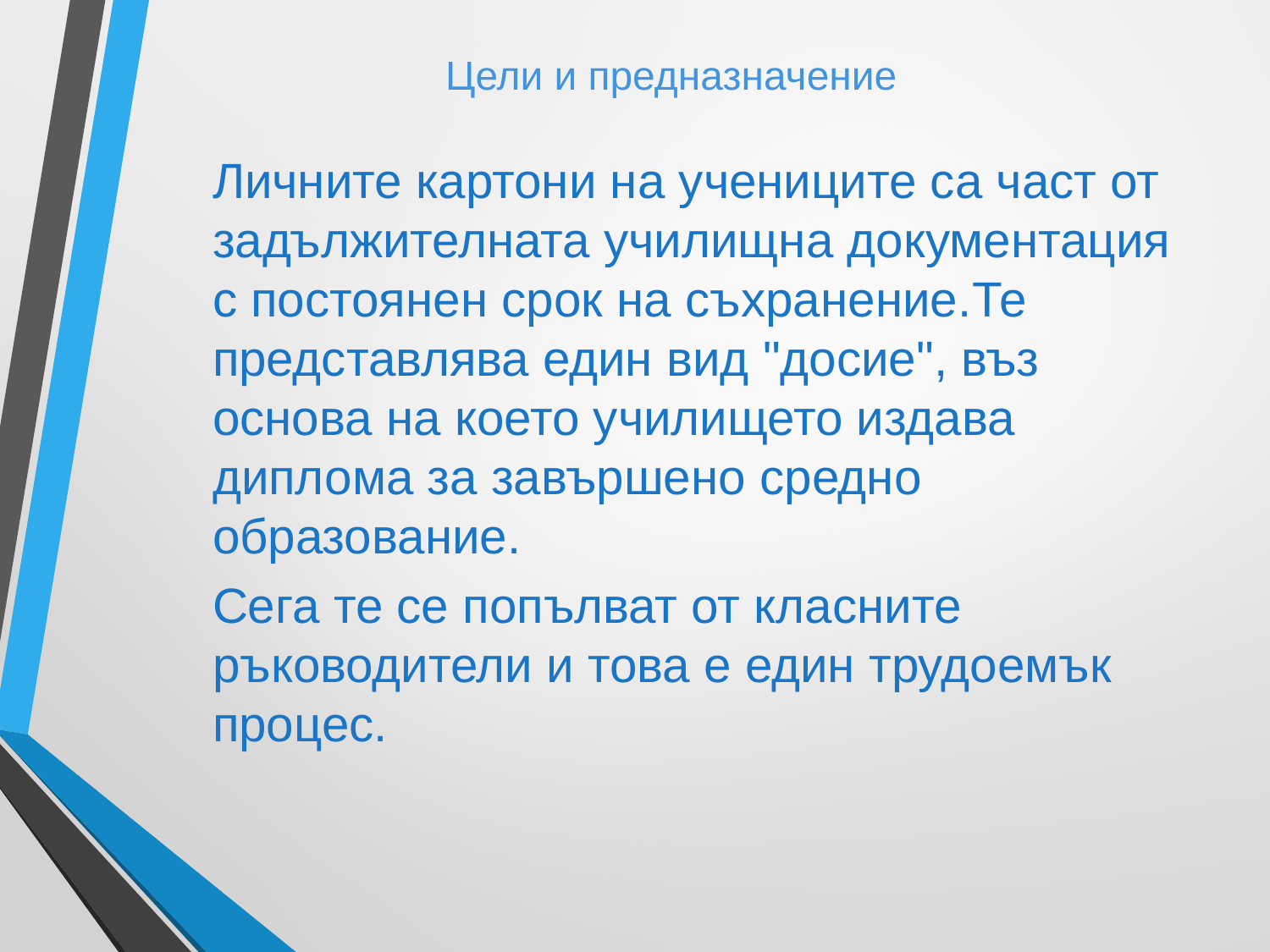

# Цели и предназначение
Личните картони на учениците са част от задължителната училищна документация с постоянен срок на съхранение.Те представлява един вид "досие", въз основа на което училището издава диплома за завършено средно образование.
Сега те се попълват от класните ръководители и това е един трудоемък процес.